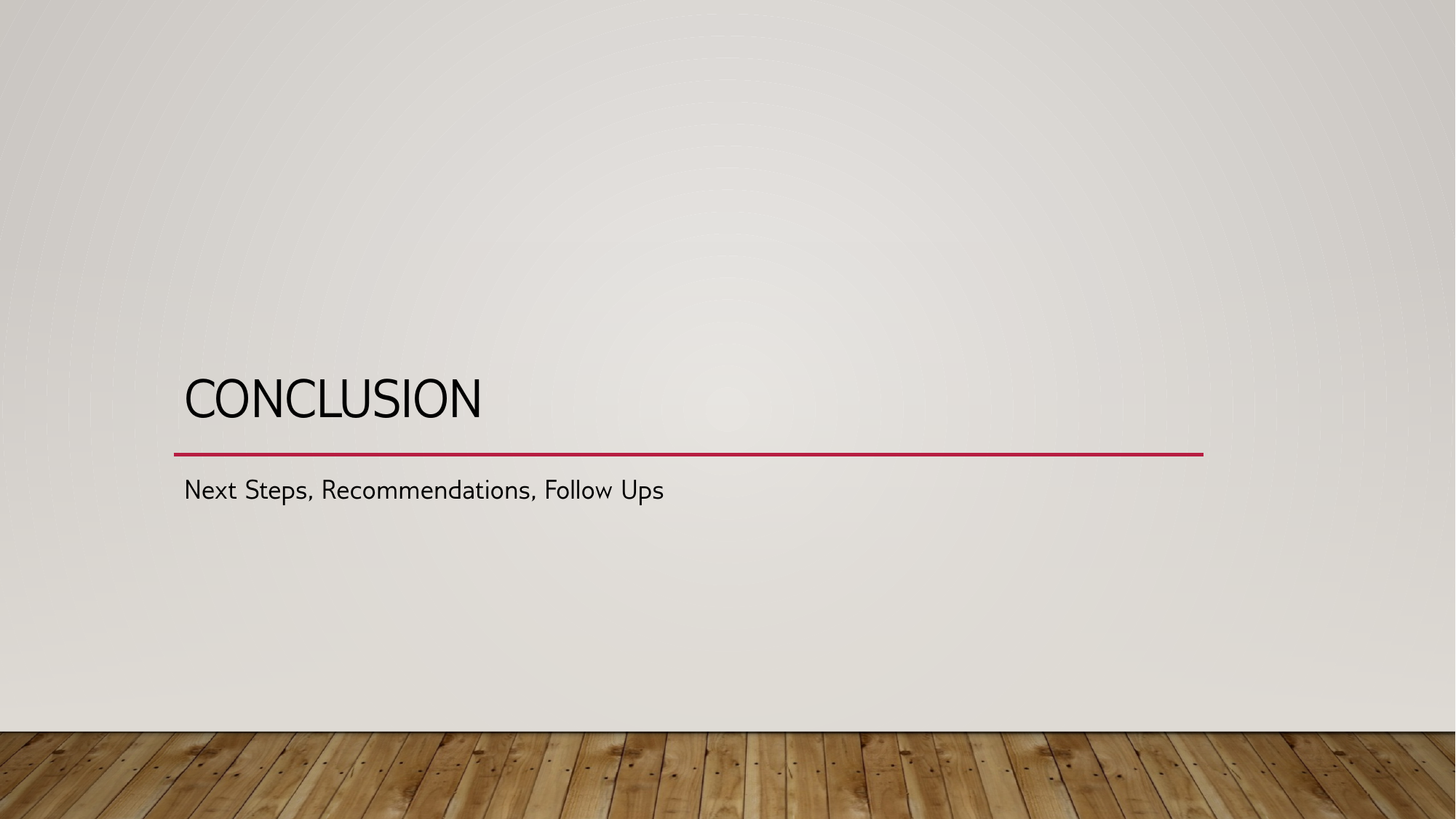

# Conclusion
Next Steps, Recommendations, Follow Ups